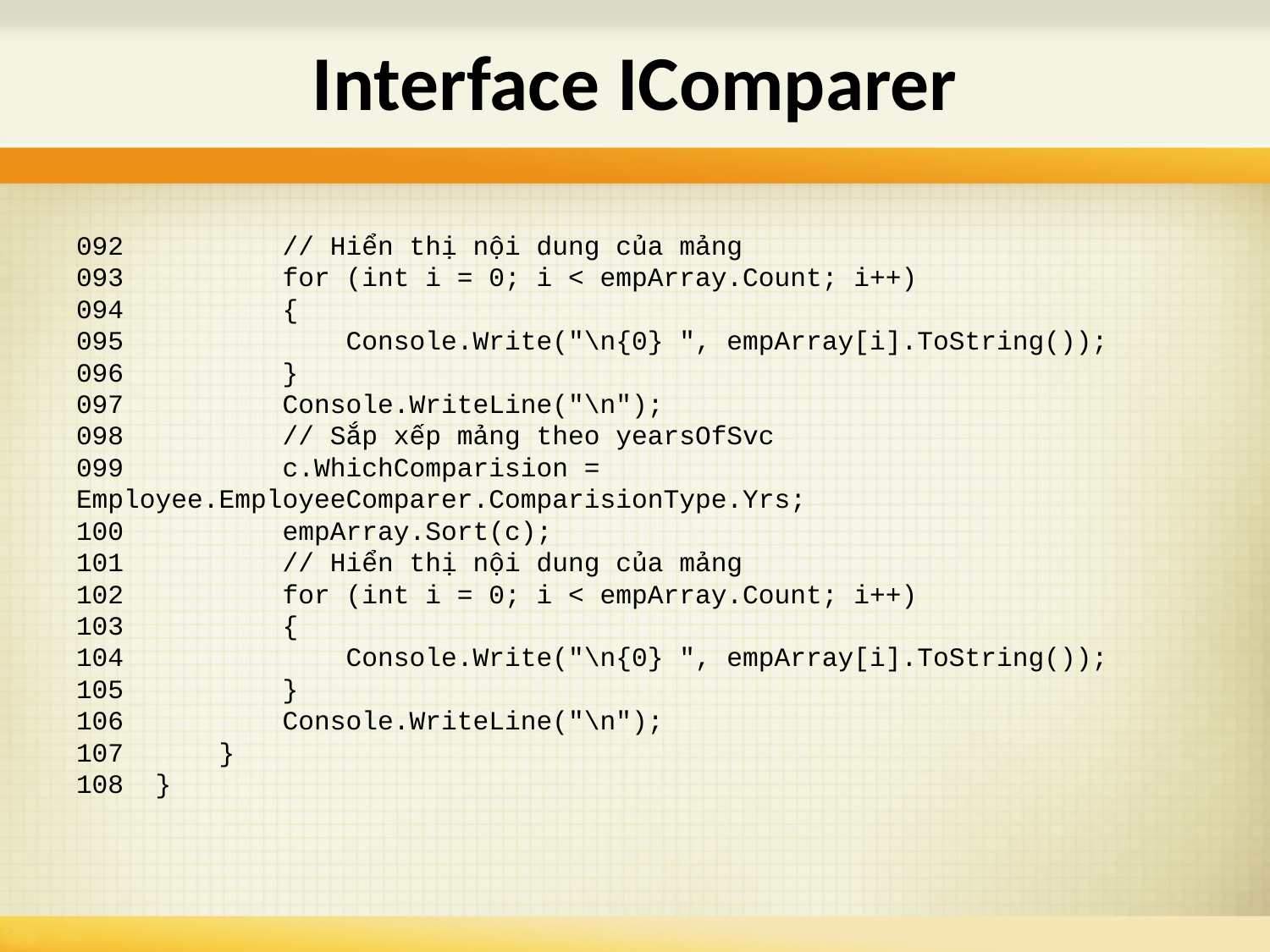

# Interface IComparer
092          // Hiển thị nội dung của mảng
093          for (int i = 0; i < empArray.Count; i++)
094          {
095              Console.Write("\n{0} ", empArray[i].ToString());
096          }
097          Console.WriteLine("\n");
098          // Sắp xếp mảng theo yearsOfSvc
099          c.WhichComparision = 	Employee.EmployeeComparer.ComparisionType.Yrs;
100          empArray.Sort(c);
101          // Hiển thị nội dung của mảng
102          for (int i = 0; i < empArray.Count; i++)
103          {
104              Console.Write("\n{0} ", empArray[i].ToString());
105          }
106          Console.WriteLine("\n");
107      }
108  }